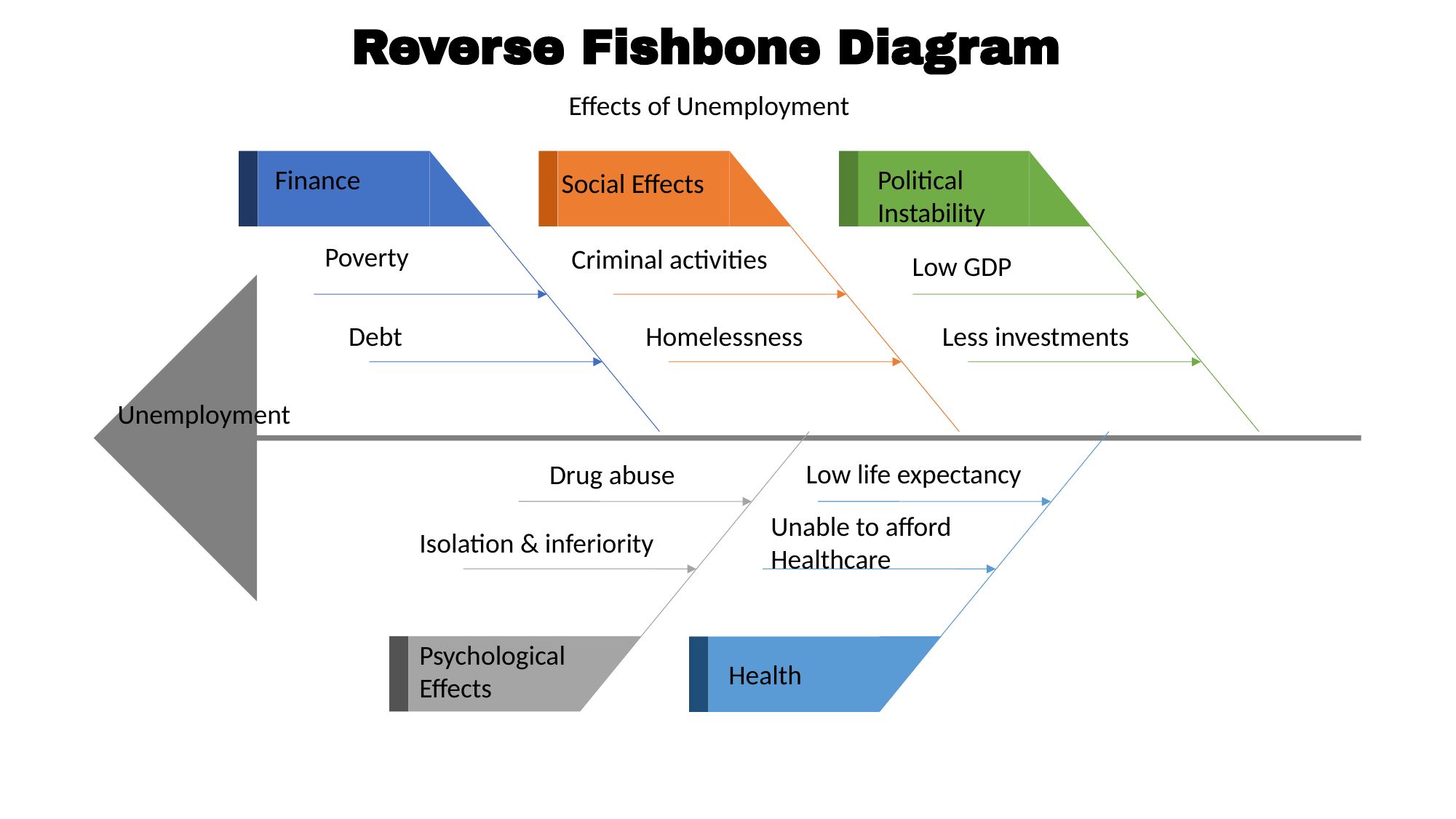

Reverse Fishbone Diagram
Effects of Unemployment

Finance
Political Instability
Social Effects
Poverty
Criminal activities
Low GDP

Debt
Homelessness
Less investments
Unemployment

Low life expectancy
Drug abuse
Unable to afford Healthcare
Isolation & inferiority
Psychological Effects

Health